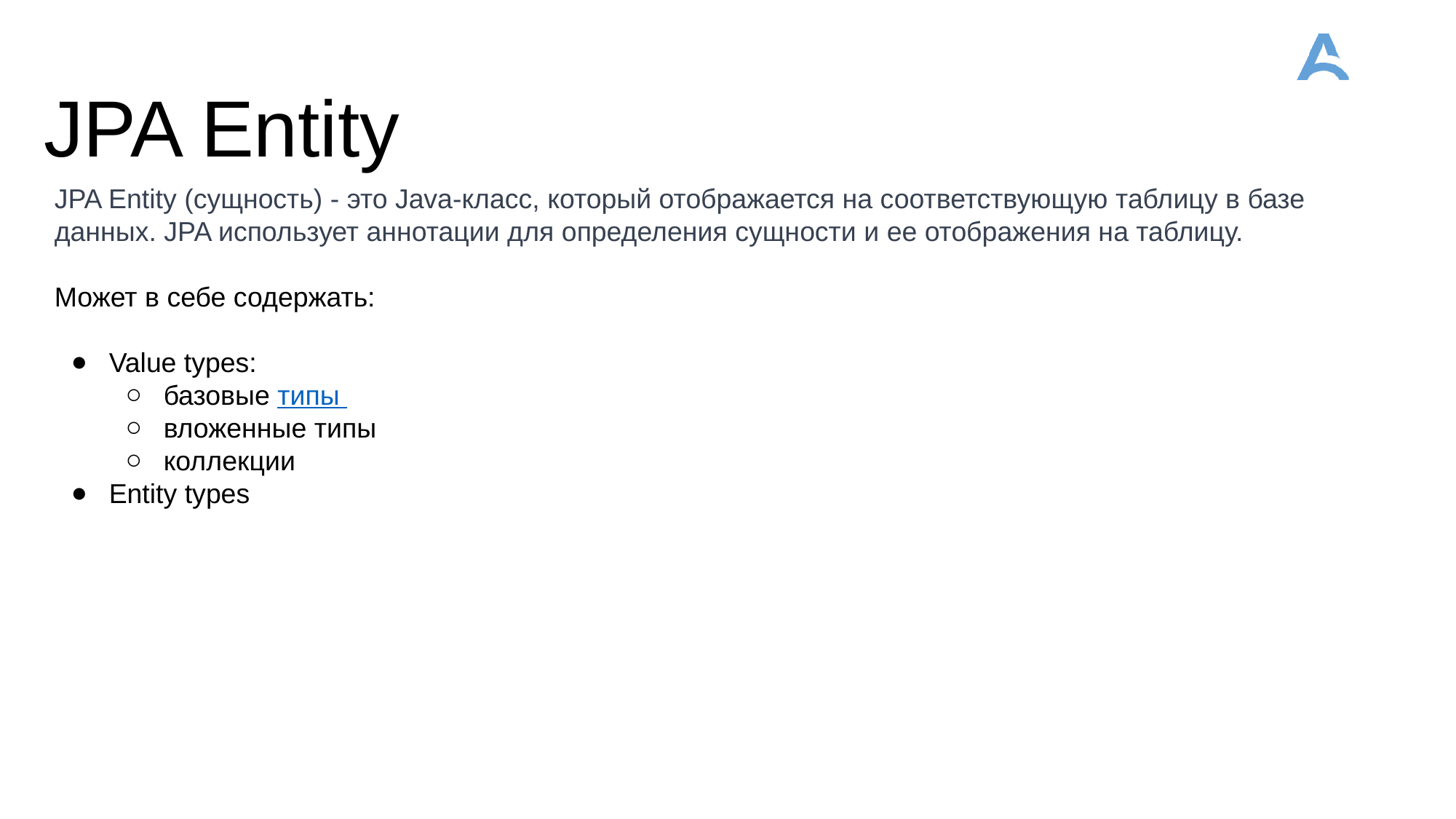

JPA Entity
JPA Entity (сущность) - это Java-класс, который отображается на соответствующую таблицу в базе данных. JPA использует аннотации для определения сущности и ее отображения на таблицу.

Может в себе содержать:

Value types:
базовые типы
вложенные типы
коллекции
Entity types